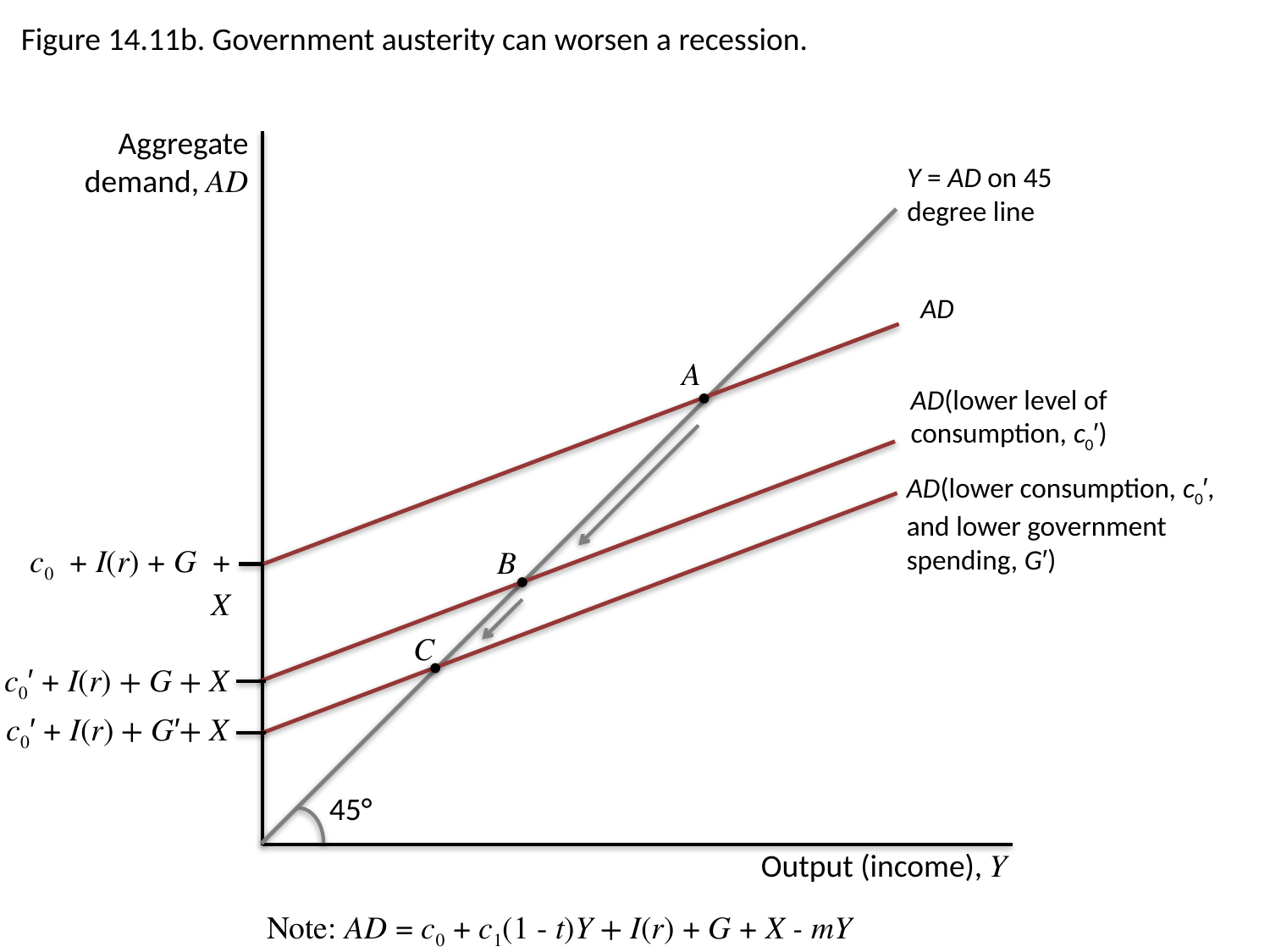

Figure 14.11b. Government austerity can worsen a recession.
Aggregate demand, AD
Y = AD on 45
degree line
45°

AD
c0  + I(r) + G  + X
A

AD(lower level of
consumption, c0′)

B

 c0′ + I(r) + G + X
AD(lower consumption, c0′,
and lower government
spending, G′)

C

 c0′ + I(r) + G′+ X
Output (income), Y
Note: AD = c0 + c1(1 - t)Y + I(r) + G + X - mY